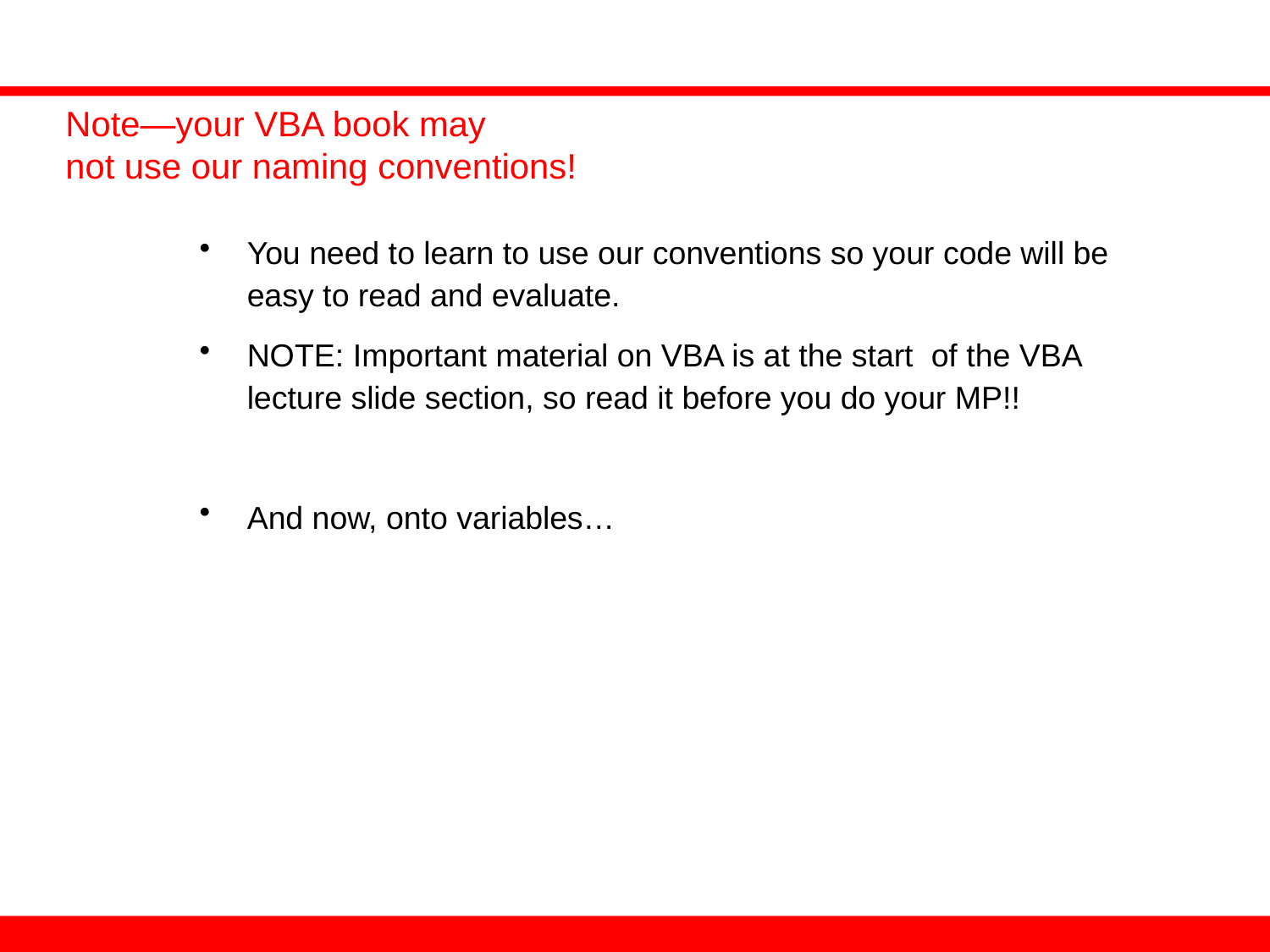

# Note—your VBA book may not use our naming conventions!
You need to learn to use our conventions so your code will be easy to read and evaluate.
NOTE: Important material on VBA is at the start  of the VBA lecture slide section, so read it before you do your MP!!

And now, onto variables…